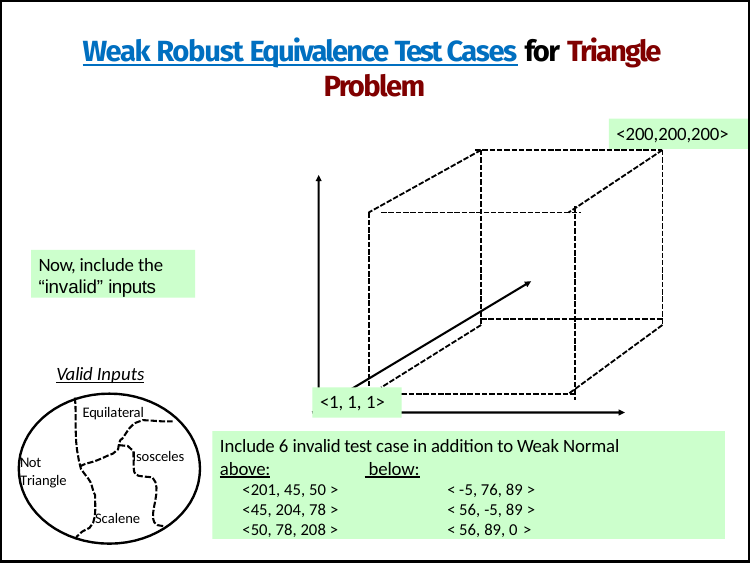

# Weak Robust Equivalence Test Cases for Triangle  Problem

<200,200,200>
Now, include the  “invalid” inputs
Valid Inputs

<1, 1, 1>

Equilateral
Include 6 invalid test case in addition to Weak Normal  above:	 below:
<201, 45, 50 >	< -5, 76, 89 >
<45, 204, 78 >	< 56, -5, 89 >
<50, 78, 208 >	< 56, 89, 0 >
Isosceles
Not  Triangle
Scalene